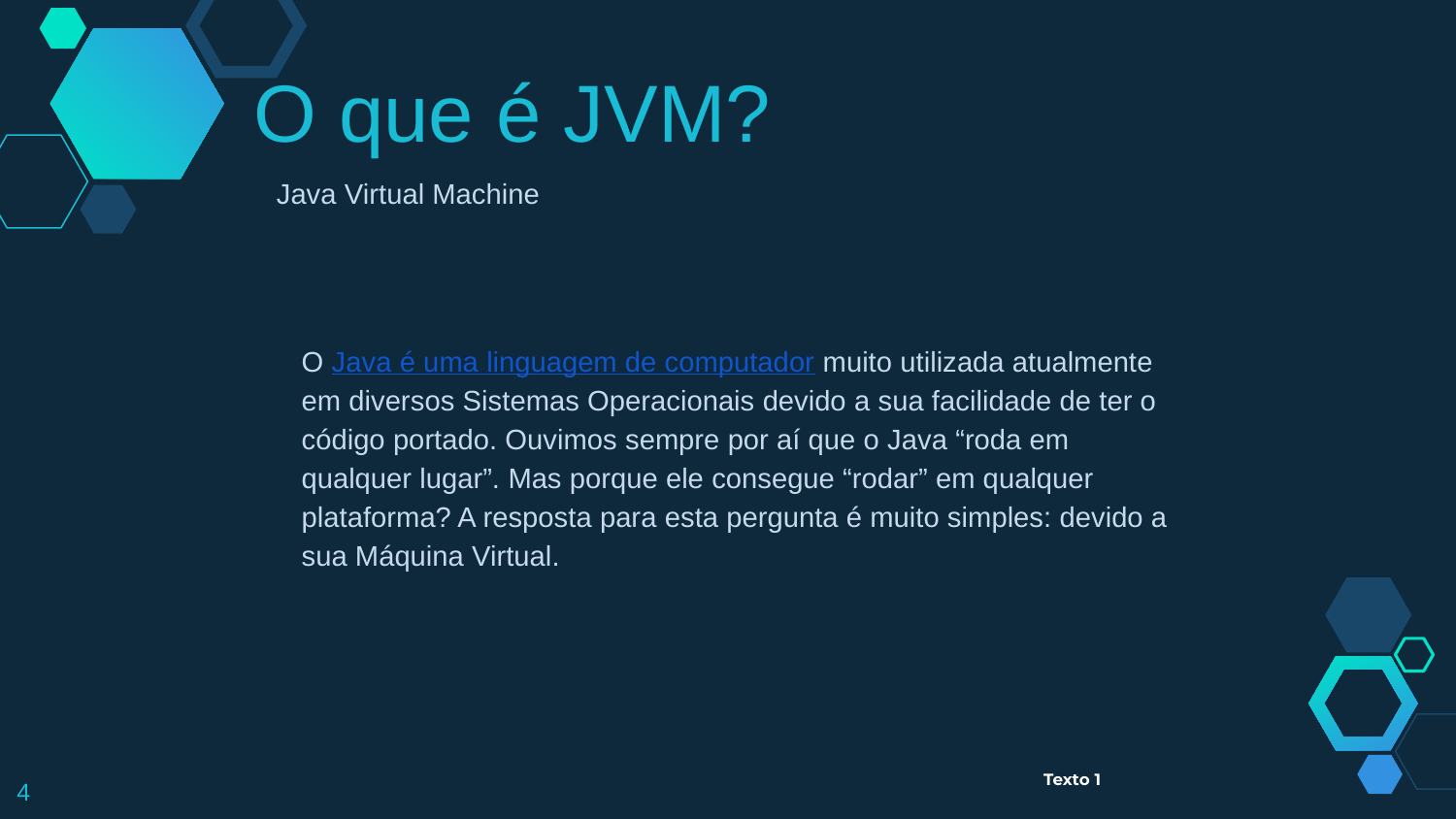

O que é JVM?
Java Virtual Machine
O Java é uma linguagem de computador muito utilizada atualmente em diversos Sistemas Operacionais devido a sua facilidade de ter o código portado. Ouvimos sempre por aí que o Java “roda em qualquer lugar”. Mas porque ele consegue “rodar” em qualquer plataforma? A resposta para esta pergunta é muito simples: devido a sua Máquina Virtual.

4
Texto 1